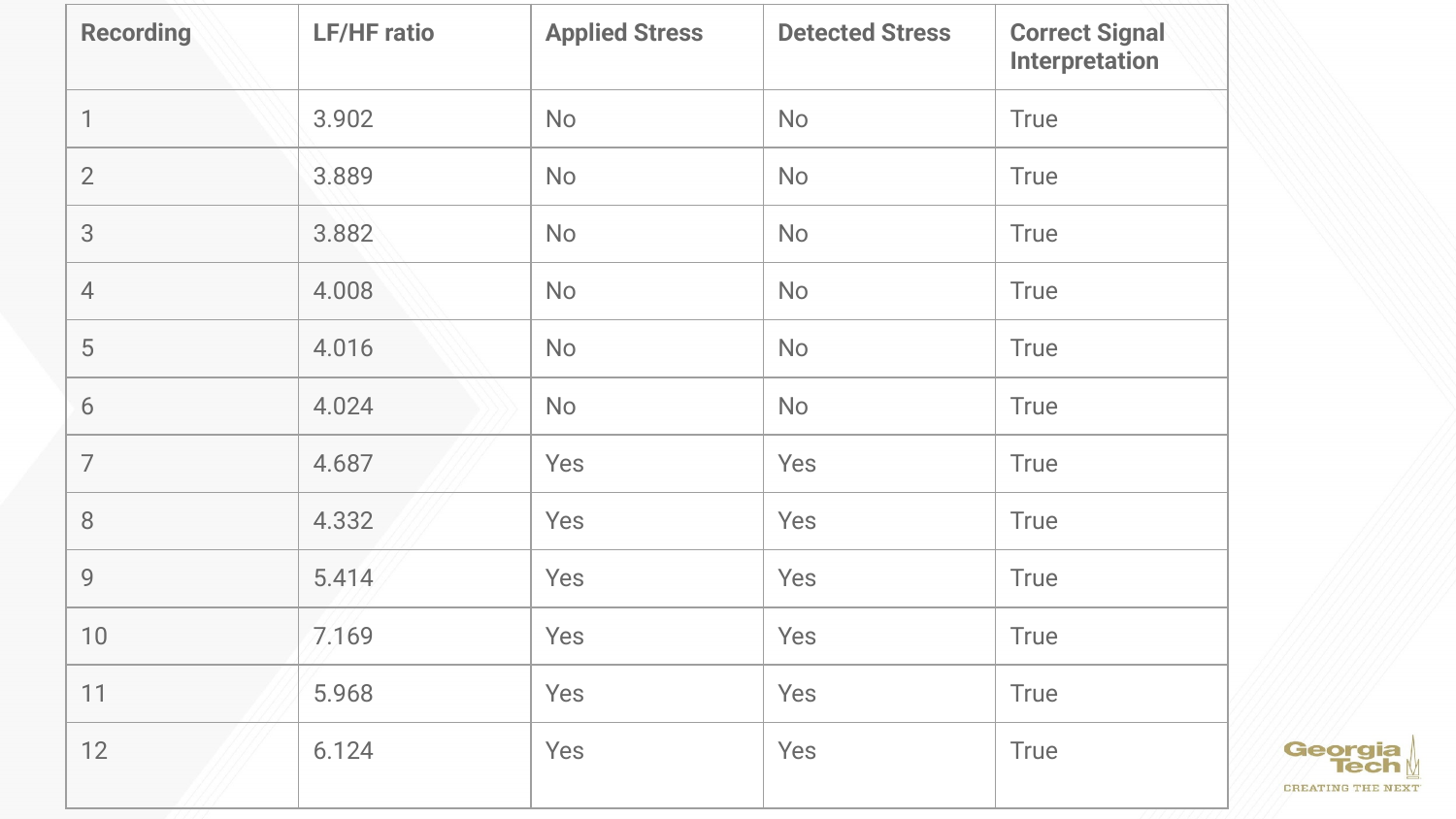

| Recording | LF/HF ratio | Applied Stress | Detected Stress | Correct Signal Interpretation |
| --- | --- | --- | --- | --- |
| 1 | 3.902 | No | No | True |
| 2 | 3.889 | No | No | True |
| 3 | 3.882 | No | No | True |
| 4 | 4.008 | No | No | True |
| 5 | 4.016 | No | No | True |
| 6 | 4.024 | No | No | True |
| 7 | 4.687 | Yes | Yes | True |
| 8 | 4.332 | Yes | Yes | True |
| 9 | 5.414 | Yes | Yes | True |
| 10 | 7.169 | Yes | Yes | True |
| 11 | 5.968 | Yes | Yes | True |
| 12 | 6.124 | Yes | Yes | True |